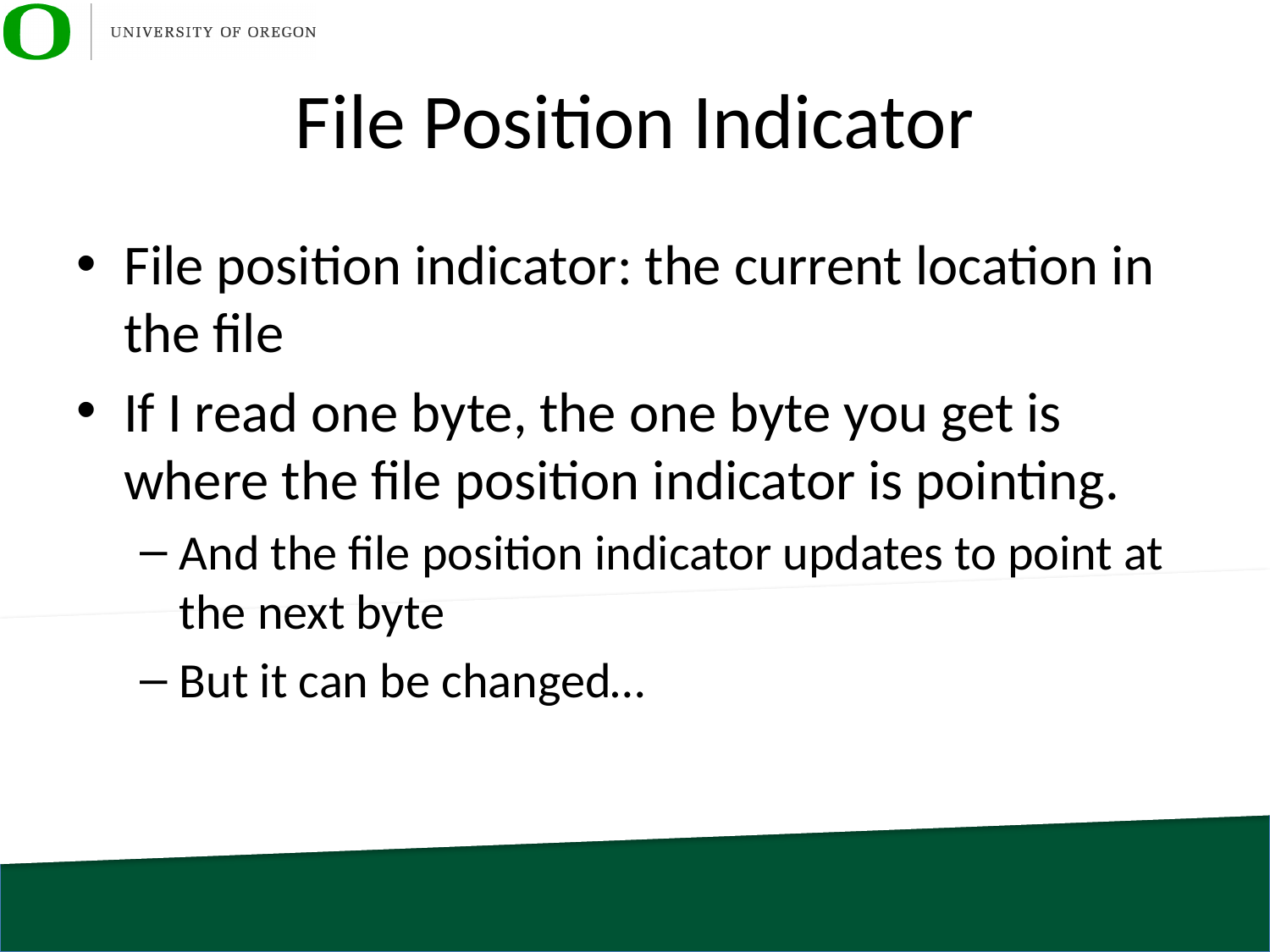

# File Position Indicator
File position indicator: the current location in the file
If I read one byte, the one byte you get is where the file position indicator is pointing.
And the file position indicator updates to point at the next byte
But it can be changed…